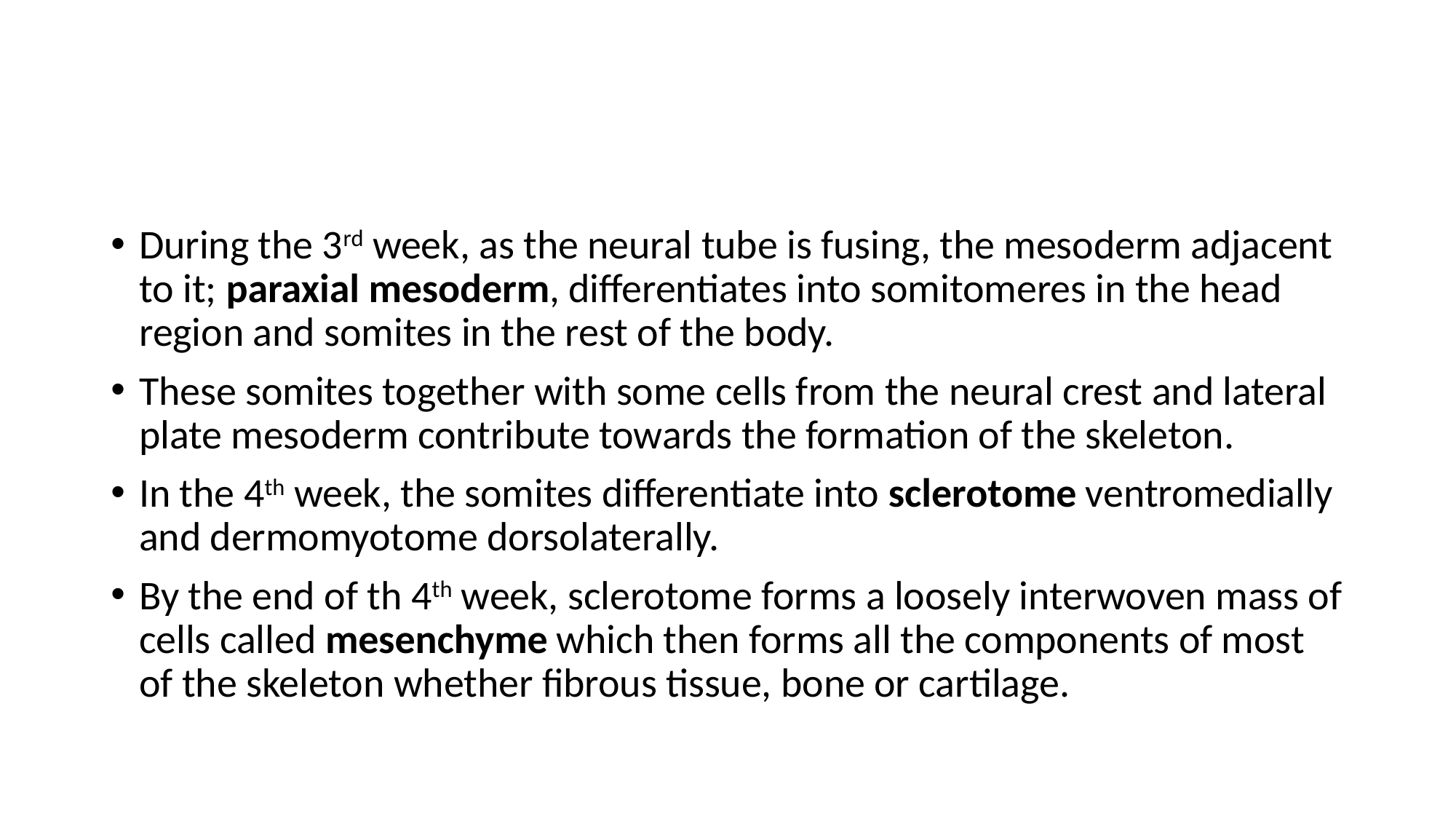

#
During the 3rd week, as the neural tube is fusing, the mesoderm adjacent to it; paraxial mesoderm, differentiates into somitomeres in the head region and somites in the rest of the body.
These somites together with some cells from the neural crest and lateral plate mesoderm contribute towards the formation of the skeleton.
In the 4th week, the somites differentiate into sclerotome ventromedially and dermomyotome dorsolaterally.
By the end of th 4th week, sclerotome forms a loosely interwoven mass of cells called mesenchyme which then forms all the components of most of the skeleton whether fibrous tissue, bone or cartilage.